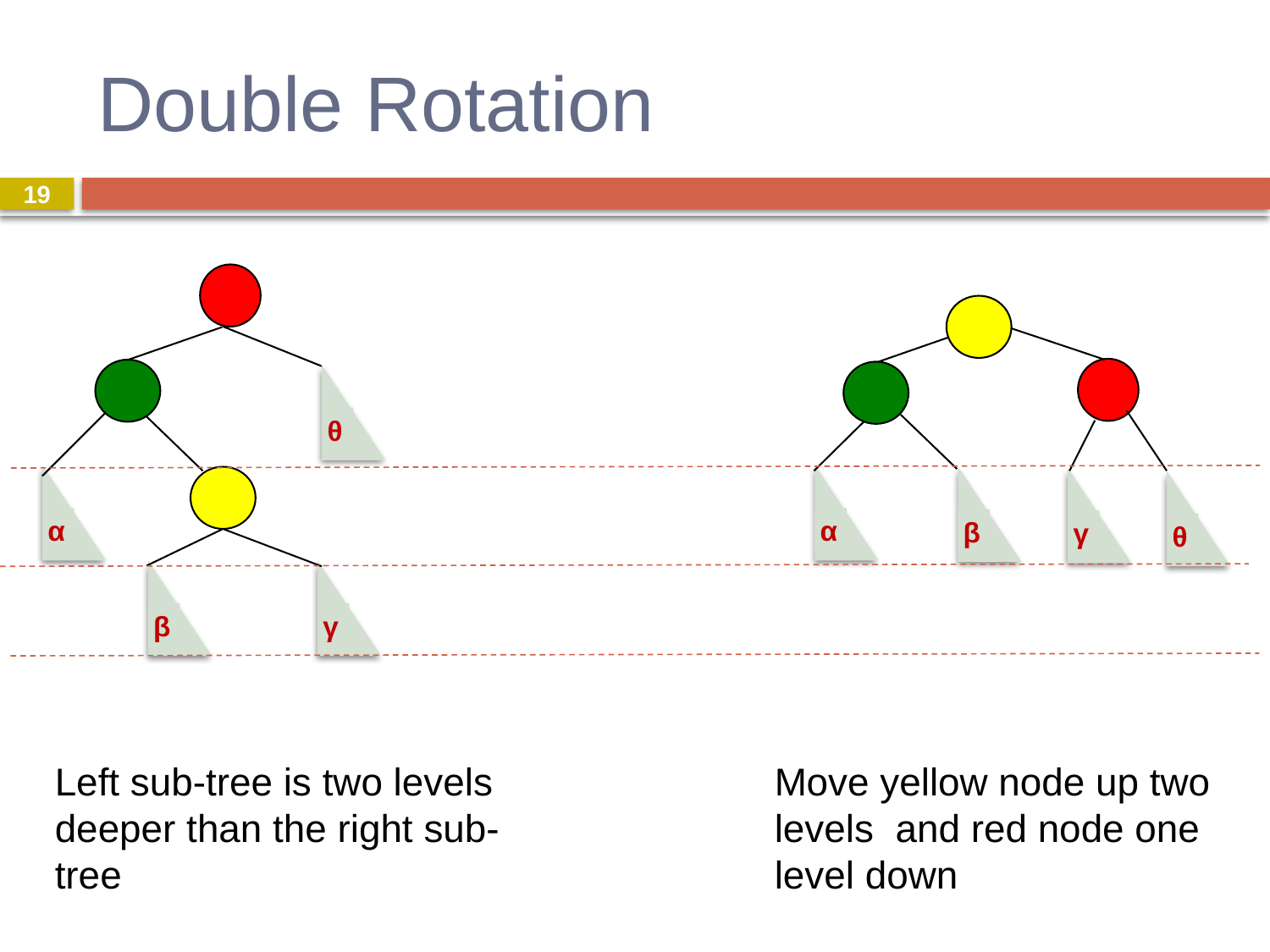

# Double Rotation
19

θ

α

α

β

γ

θ

β

γ
Left sub-tree is two levels deeper than the right sub-tree
Move yellow node up two levels  and red node one level down